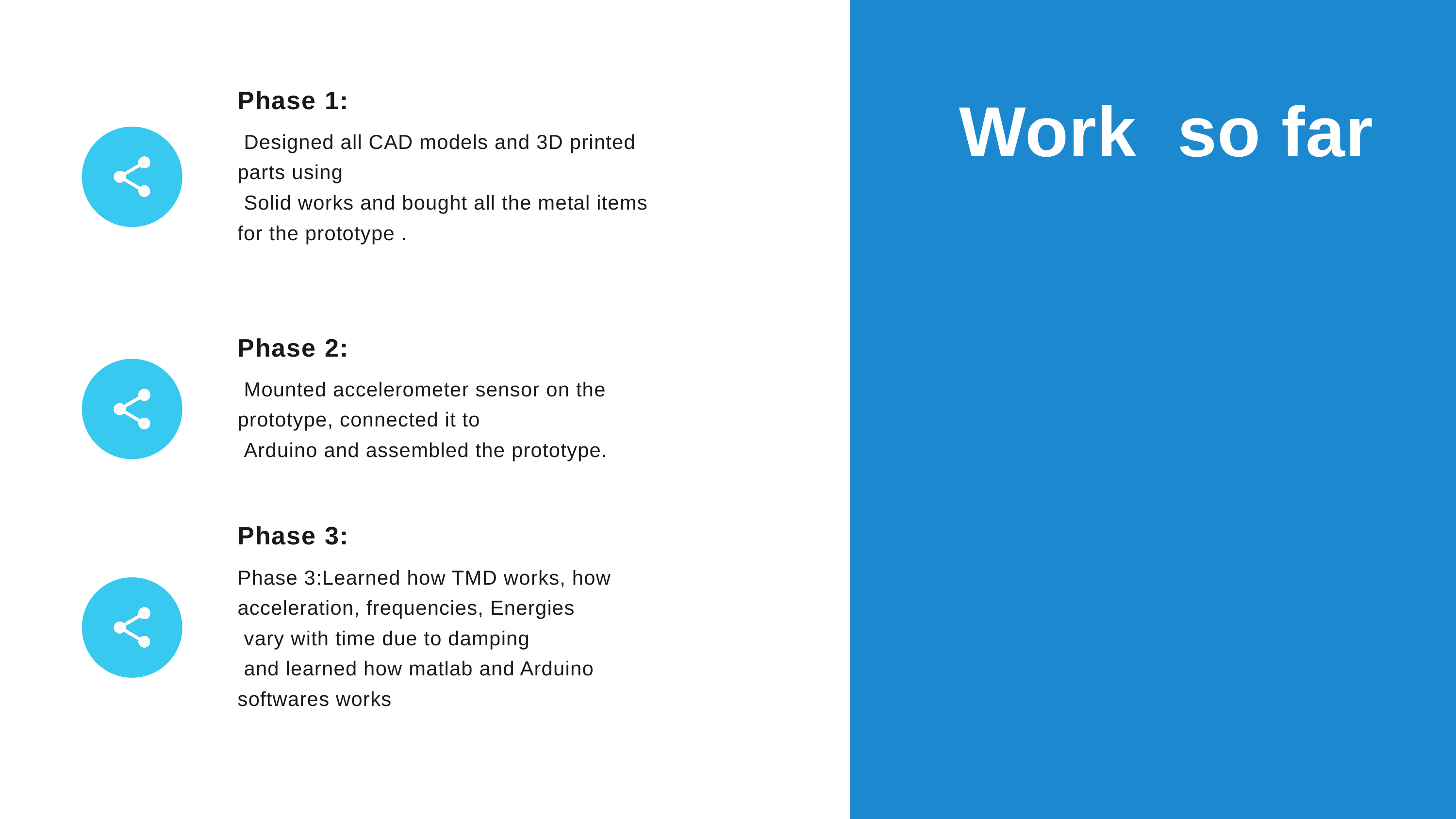

| MEMPHIS DESIGN A brief history of a quirky design |
| --- |
|  |
Phase 1:
 Designed all CAD models and 3D printed parts using
 Solid works and bought all the metal items for the prototype .

Work  so far

Phase 2:
 Mounted accelerometer sensor on the prototype, connected it to
 Arduino and assembled the prototype.

Phase 3:
Phase 3:Learned how TMD works, how acceleration, frequencies, Energies
 vary with time due to damping
 and learned how matlab and Arduino softwares works